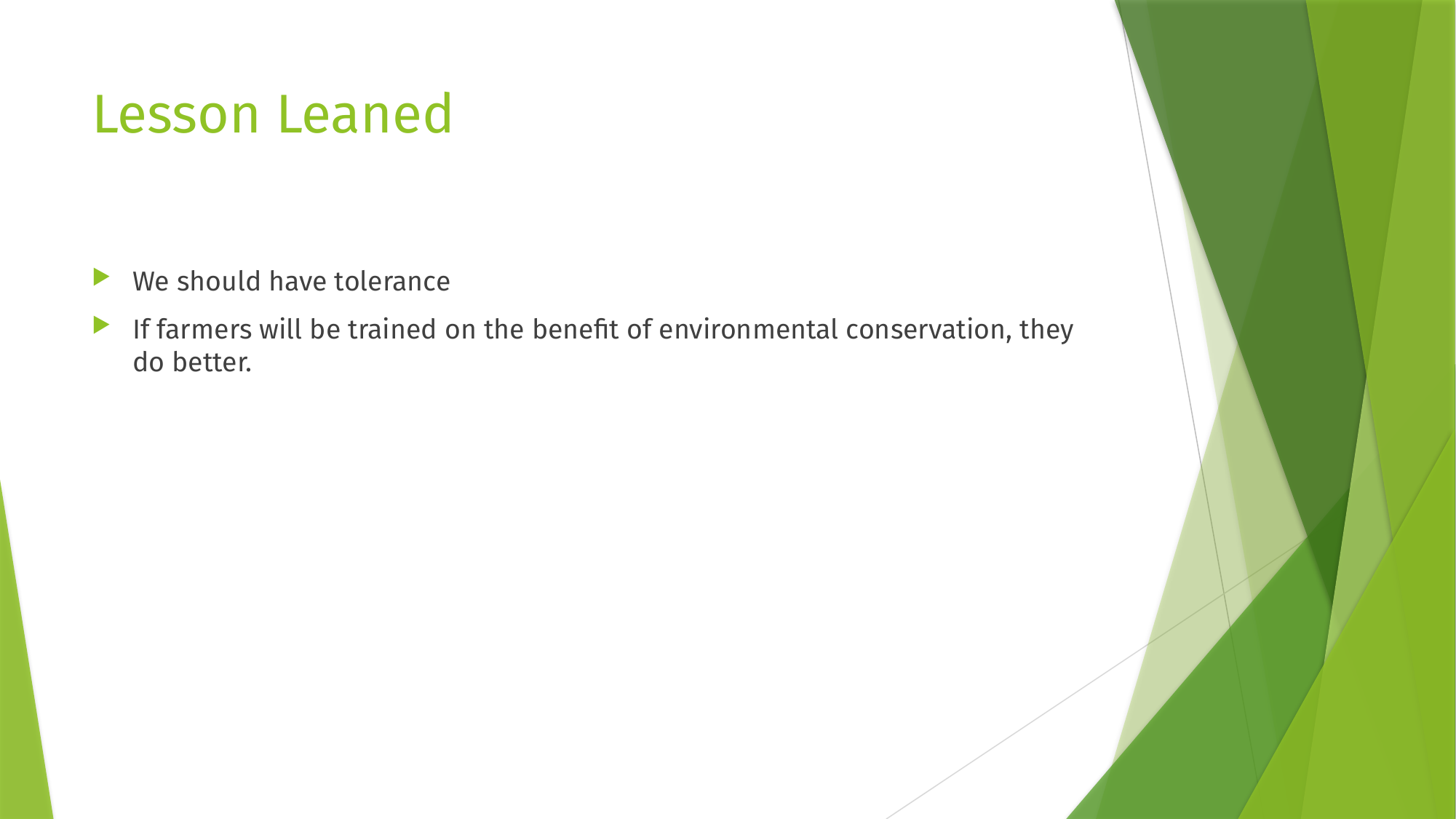

# Lesson Leaned
We should have tolerance
If farmers will be trained on the benefit of environmental conservation, they do better.